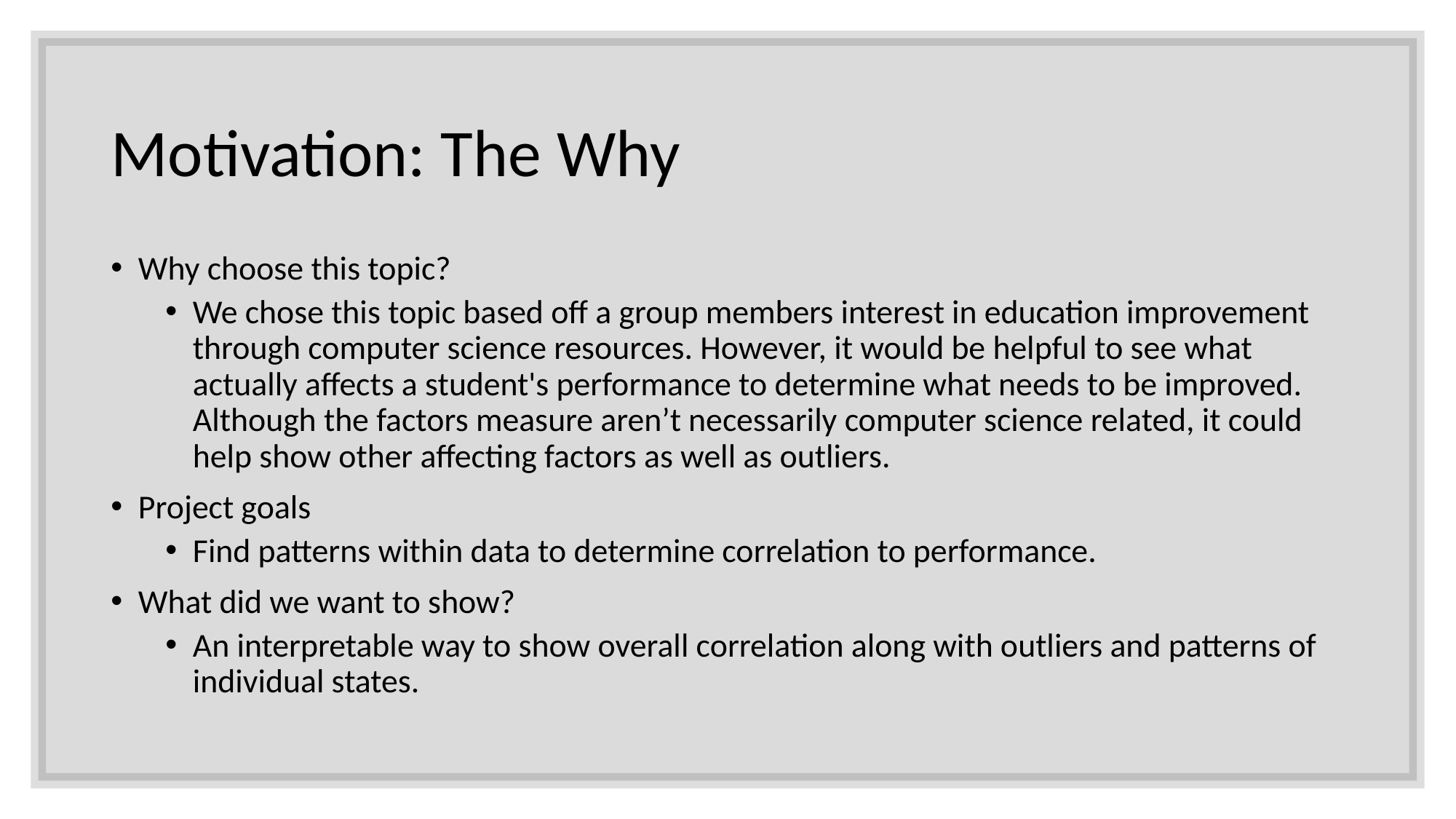

# Motivation: The Why
Why choose this topic?
We chose this topic based off a group members interest in education improvement through computer science resources. However, it would be helpful to see what actually affects a student's performance to determine what needs to be improved. Although the factors measure aren’t necessarily computer science related, it could help show other affecting factors as well as outliers.
Project goals
Find patterns within data to determine correlation to performance.
What did we want to show?
An interpretable way to show overall correlation along with outliers and patterns of individual states.